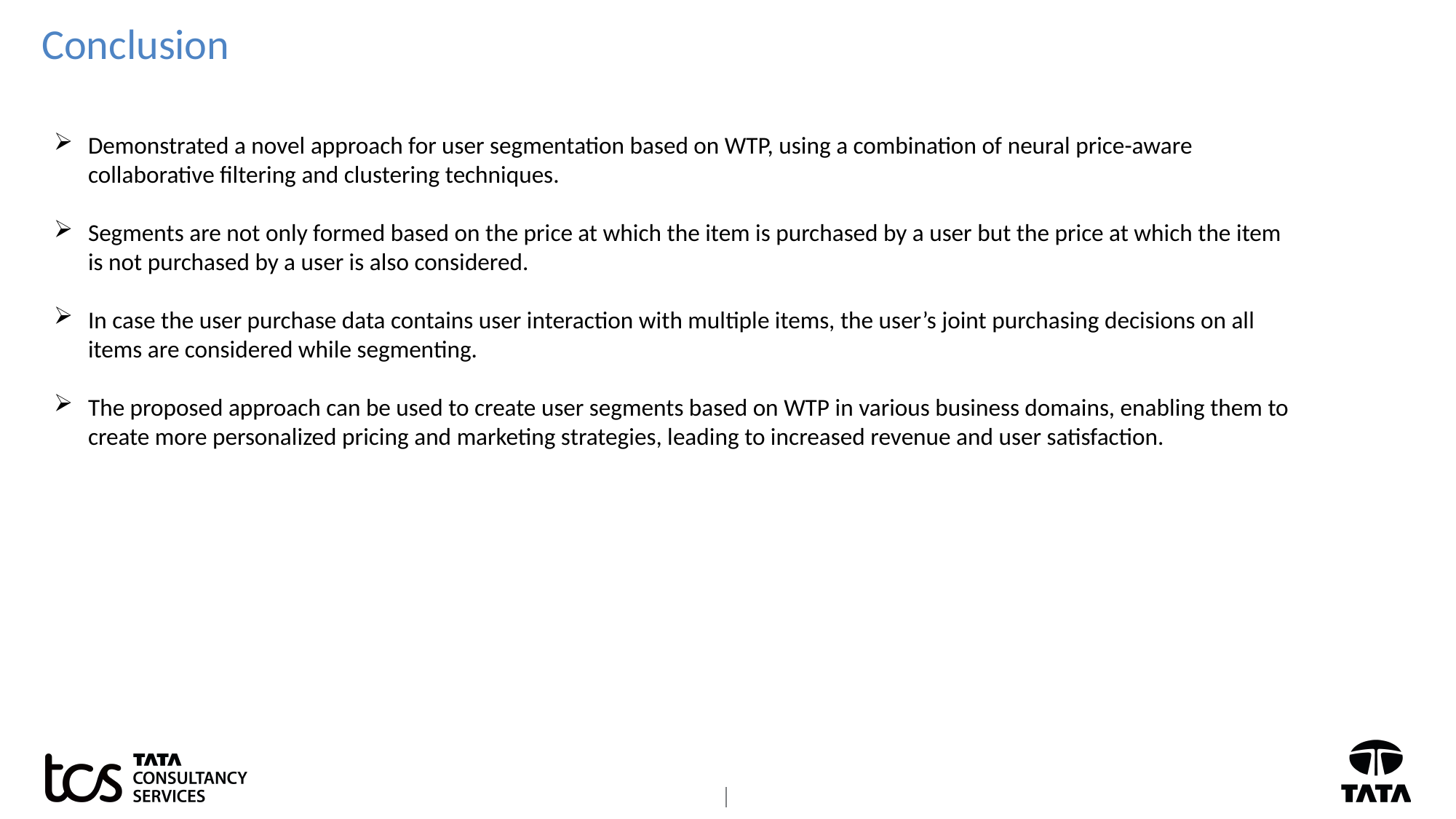

# Conclusion
Demonstrated a novel approach for user segmentation based on WTP, using a combination of neural price-aware collaborative filtering and clustering techniques.

Segments are not only formed based on the price at which the item is purchased by a user but the price at which the item is not purchased by a user is also considered.

In case the user purchase data contains user interaction with multiple items, the user’s joint purchasing decisions on all items are considered while segmenting.

The proposed approach can be used to create user segments based on WTP in various business domains, enabling them to create more personalized pricing and marketing strategies, leading to increased revenue and user satisfaction.